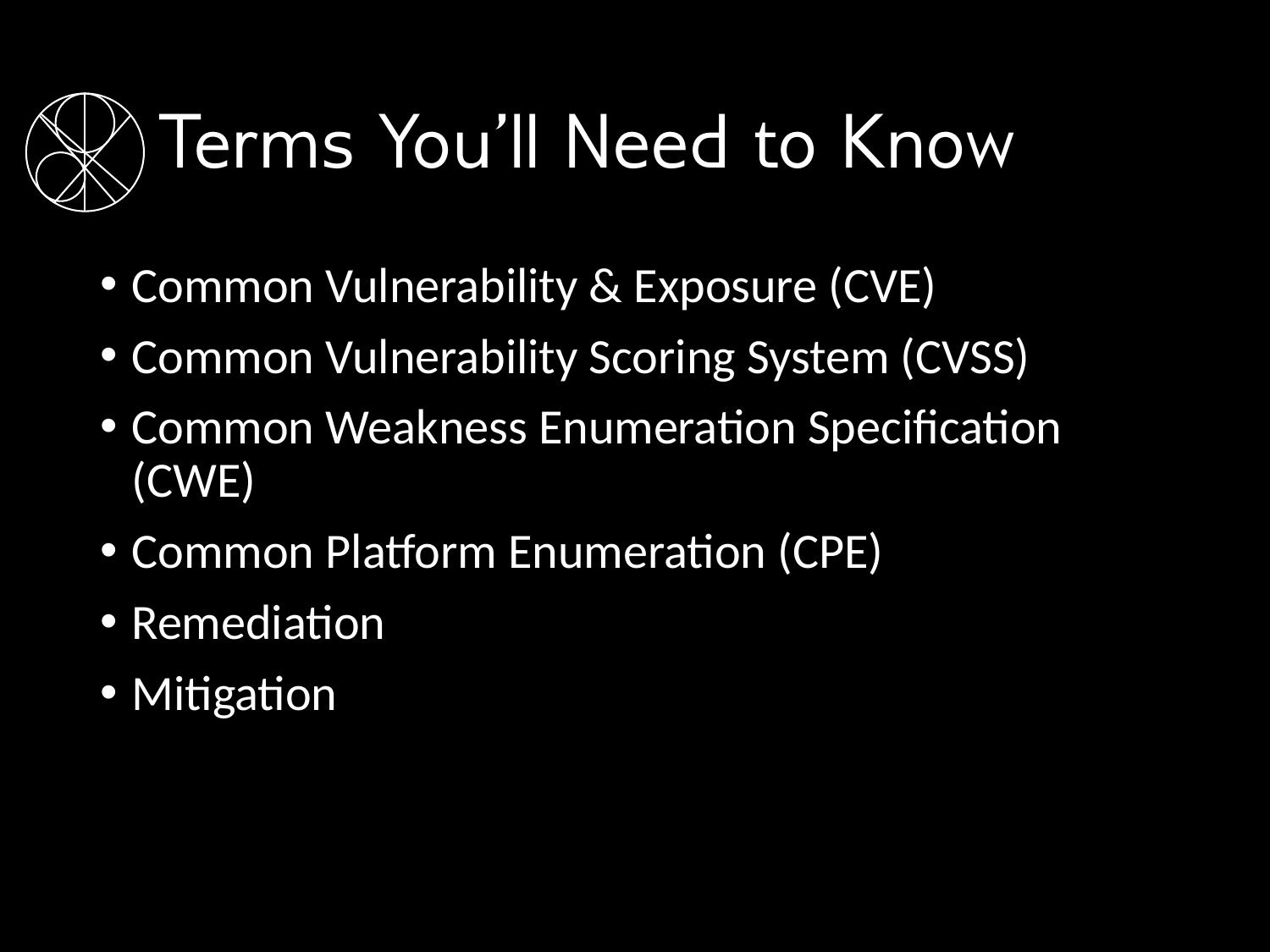

# Terms You’ll Need to Know

Common Vulnerability & Exposure (CVE)
Common Vulnerability Scoring System (CVSS)
Common Weakness Enumeration Specification (CWE)
Common Platform Enumeration (CPE)
Remediation
Mitigation